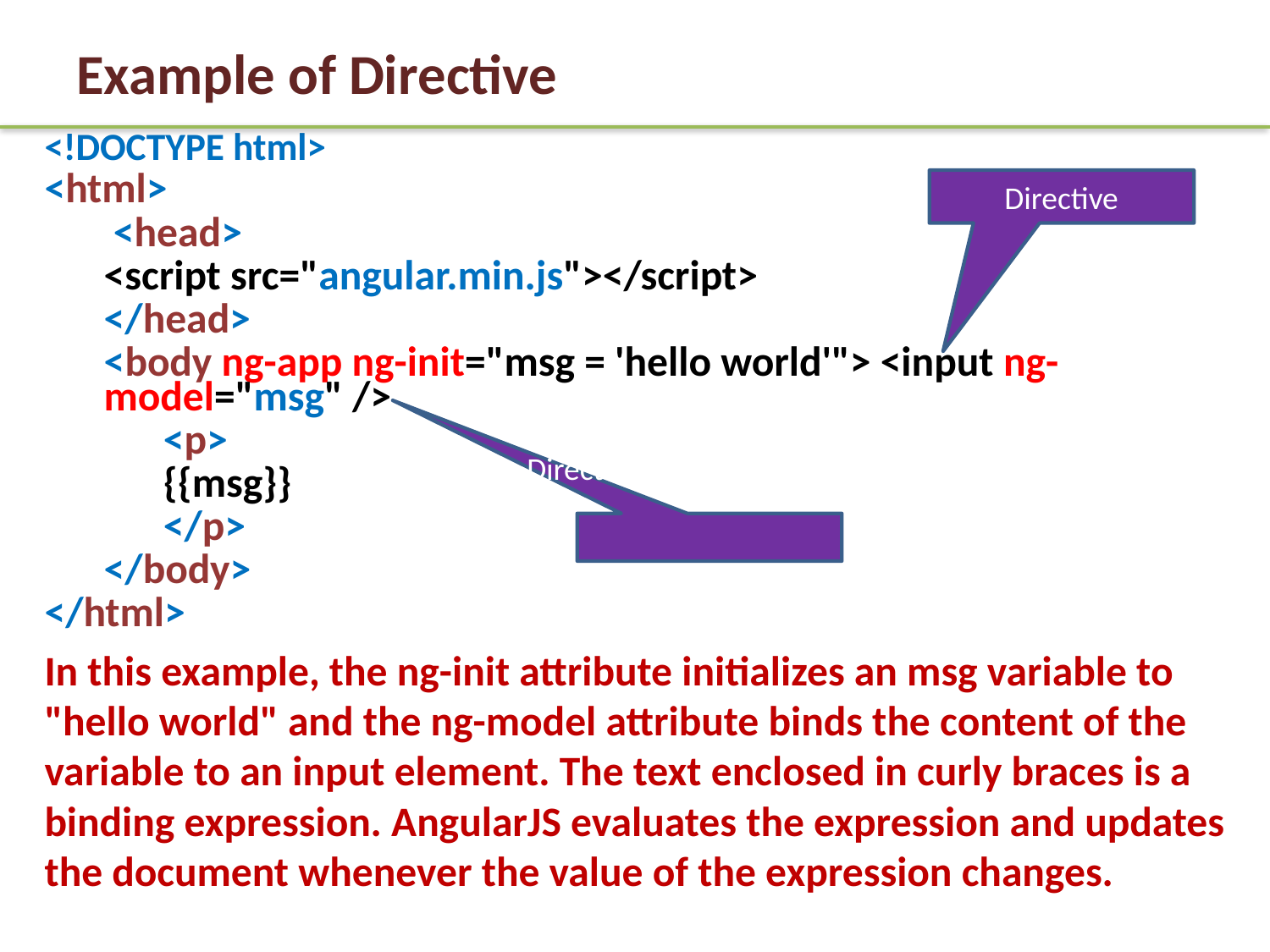

# Example of Directive
<!DOCTYPE html>
<html>
 <head>
	<script src="angular.min.js"></script>
</head>
<body ng-app ng-init="msg = 'hello world'"> <input ng-model="msg" />
<p>
		{{msg}}
</p>
</body>
</html>
In this example, the ng-init attribute initializes an msg variable to "hello world" and the ng-model attribute binds the content of the variable to an input element. The text enclosed in curly braces is a binding expression. AngularJS evaluates the expression and updates the document whenever the value of the expression changes.

Directive
Directive